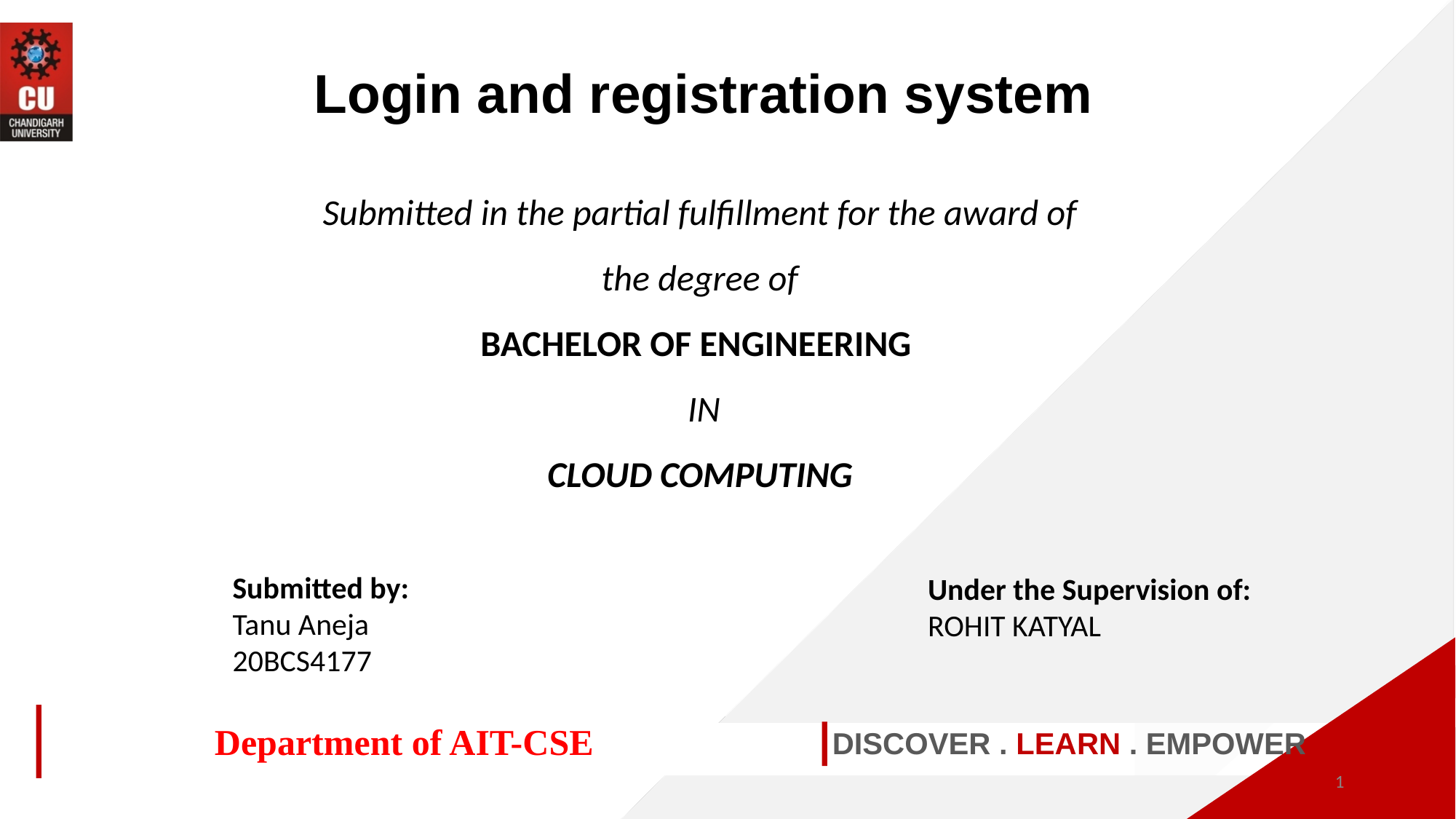

Login and registration system
Submitted in the partial fulfillment for the award of the degree of
BACHELOR OF ENGINEERING
 IN
CLOUD COMPUTING

Submitted by:
Tanu Aneja
20BCS4177

Under the Supervision of:
ROHIT KATYAL

Department of AIT-CSE
DISCOVER . LEARN . EMPOWER

1